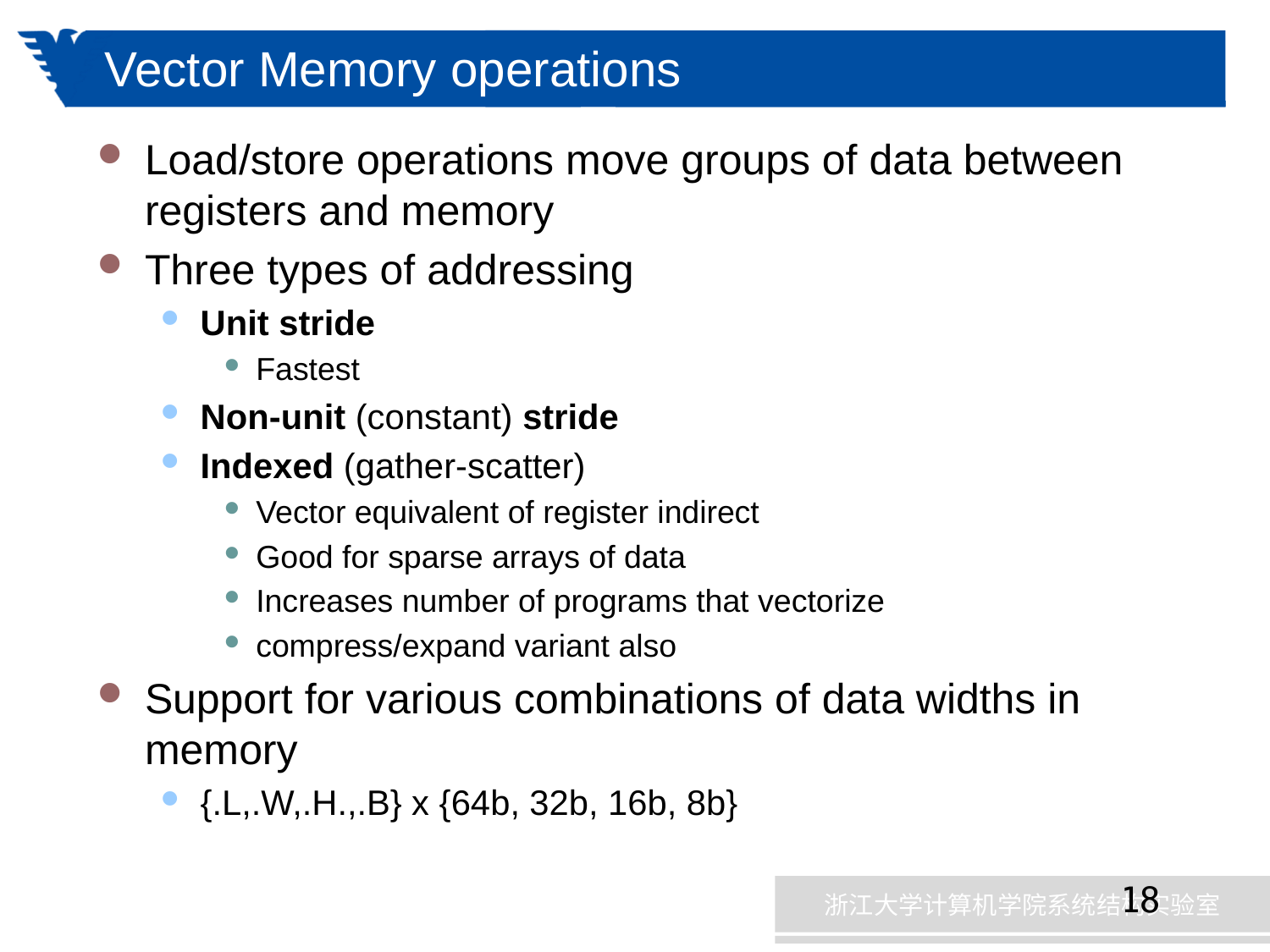

# Vector Memory operations
Load/store operations move groups of data between registers and memory
Three types of addressing
Unit stride
Fastest
Non-unit (constant) stride
Indexed (gather-scatter)
Vector equivalent of register indirect
Good for sparse arrays of data
Increases number of programs that vectorize
compress/expand variant also
Support for various combinations of data widths in memory
{.L,.W,.H.,.B} x {64b, 32b, 16b, 8b}